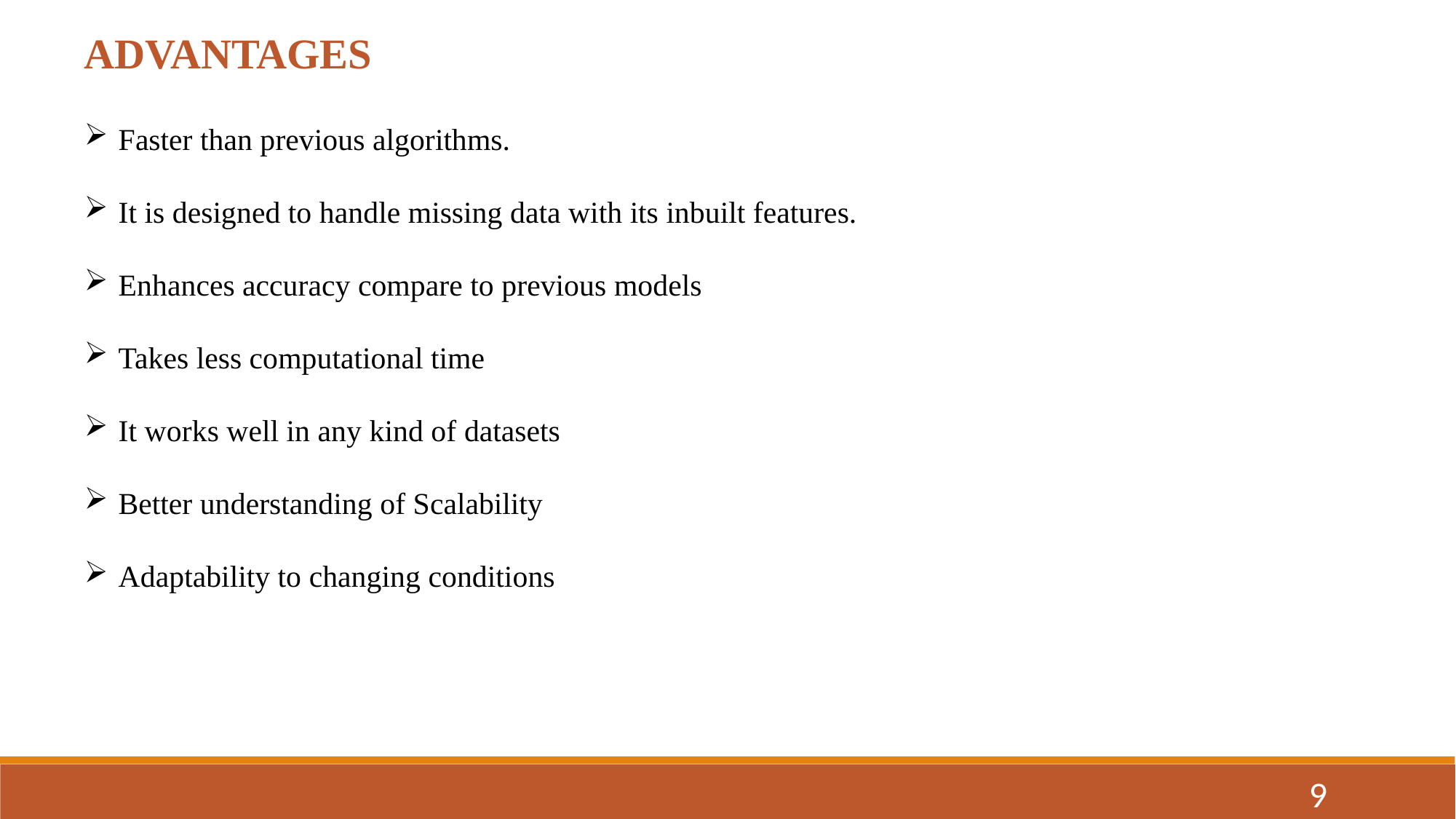

ADVANTAGES
Faster than previous algorithms.
It is designed to handle missing data with its inbuilt features.
Enhances accuracy compare to previous models
Takes less computational time
It works well in any kind of datasets
Better understanding of Scalability
Adaptability to changing conditions

9